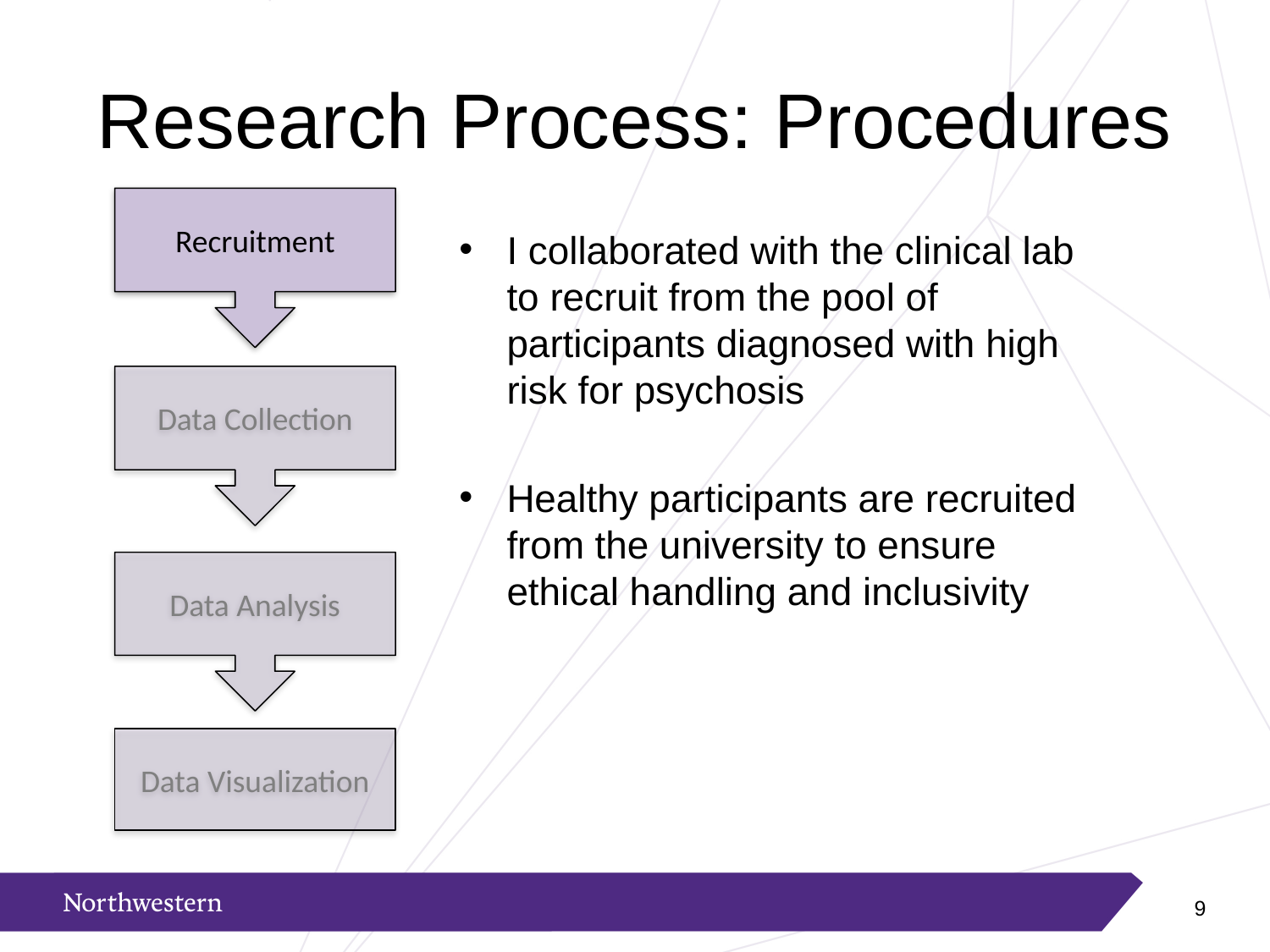

# Research Process: Procedures
Recruitment
I collaborated with the clinical lab to recruit from the pool of participants diagnosed with high risk for psychosis

Healthy participants are recruited from the university to ensure ethical handling and inclusivity
Data Collection
Data Analysis
Data Visualization
9